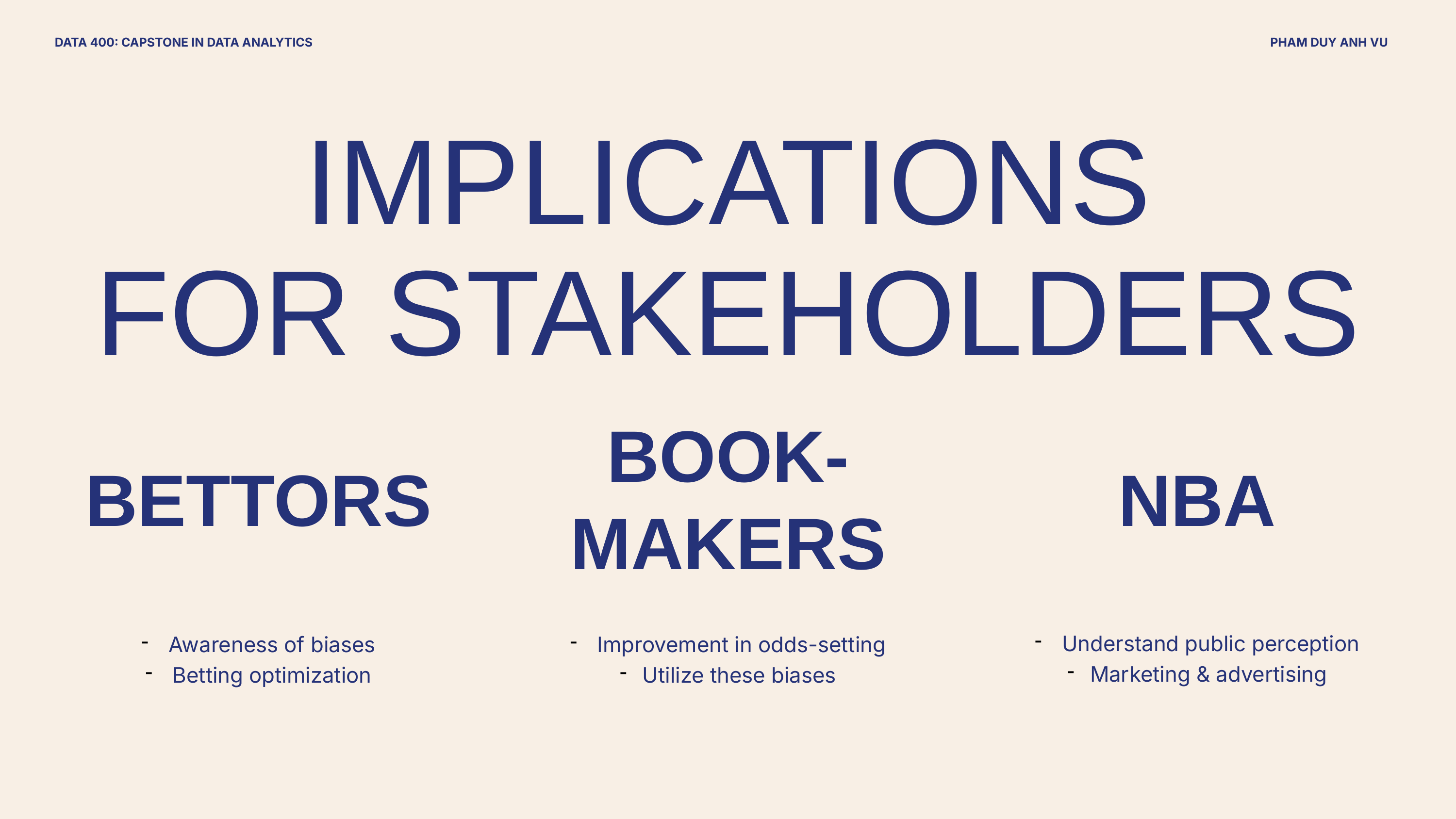

PHAM DUY ANH VU
DATA 400: CAPSTONE IN DATA ANALYTICS
IMPLICATIONS
FOR STAKEHOLDERS
BOOK-
MAKERS
BETTORS
NBA
Understand public perception
Marketing & advertising
Awareness of biases
Betting optimization
Improvement in odds-setting
Utilize these biases